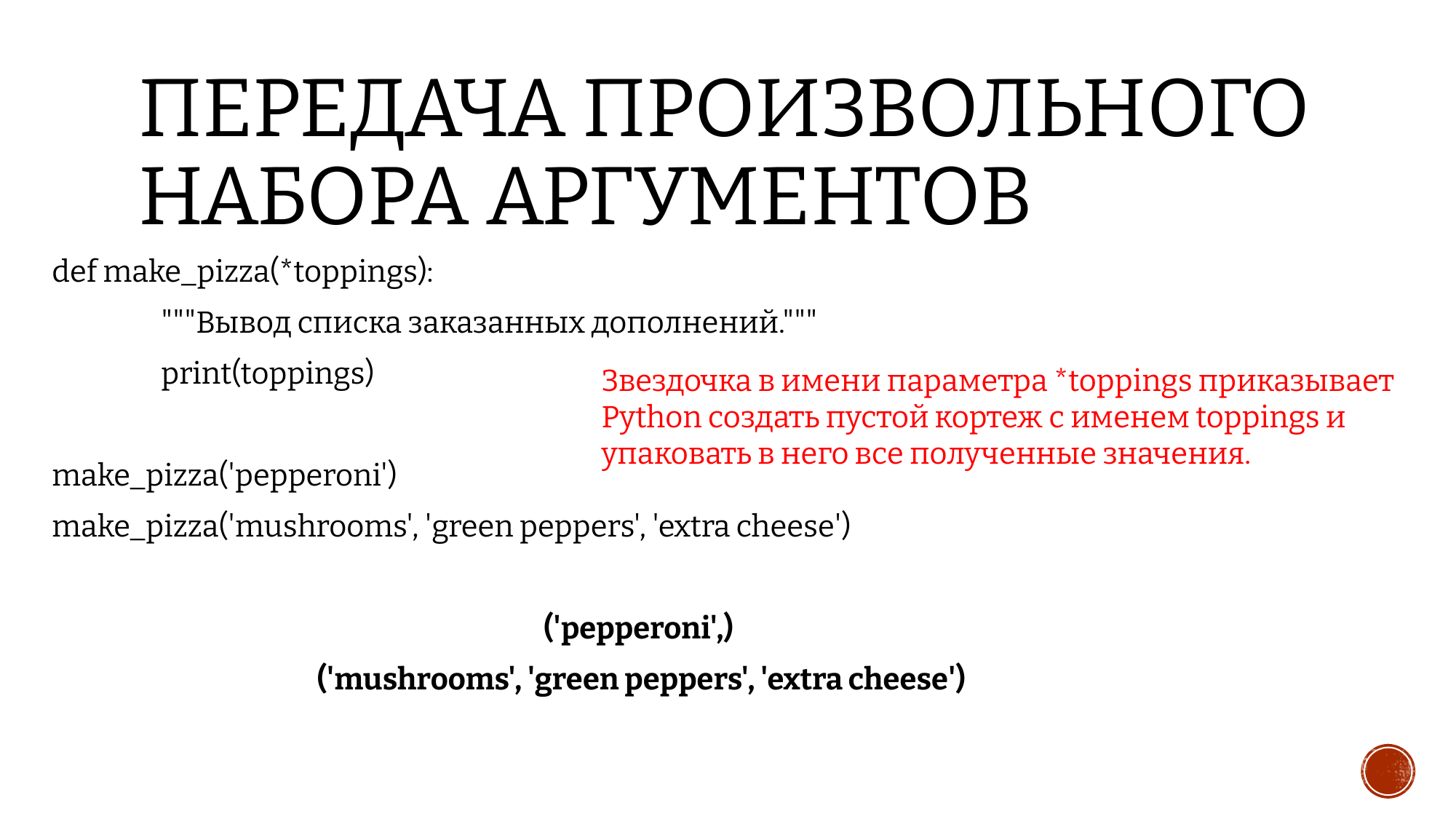

# Передача произвольного набора аргументов
def make_pizza(*toppings):
	"""Вывод списка заказанных дополнений."""
	print(toppings)

make_pizza('pepperoni')
make_pizza('mushrooms', 'green peppers', 'extra cheese')

('pepperoni',)
('mushrooms', 'green peppers', 'extra cheese')
Звездочка в имени параметра *toppings приказывает Python создать пустой кортеж с именем toppings и упаковать в него все полученные значения.